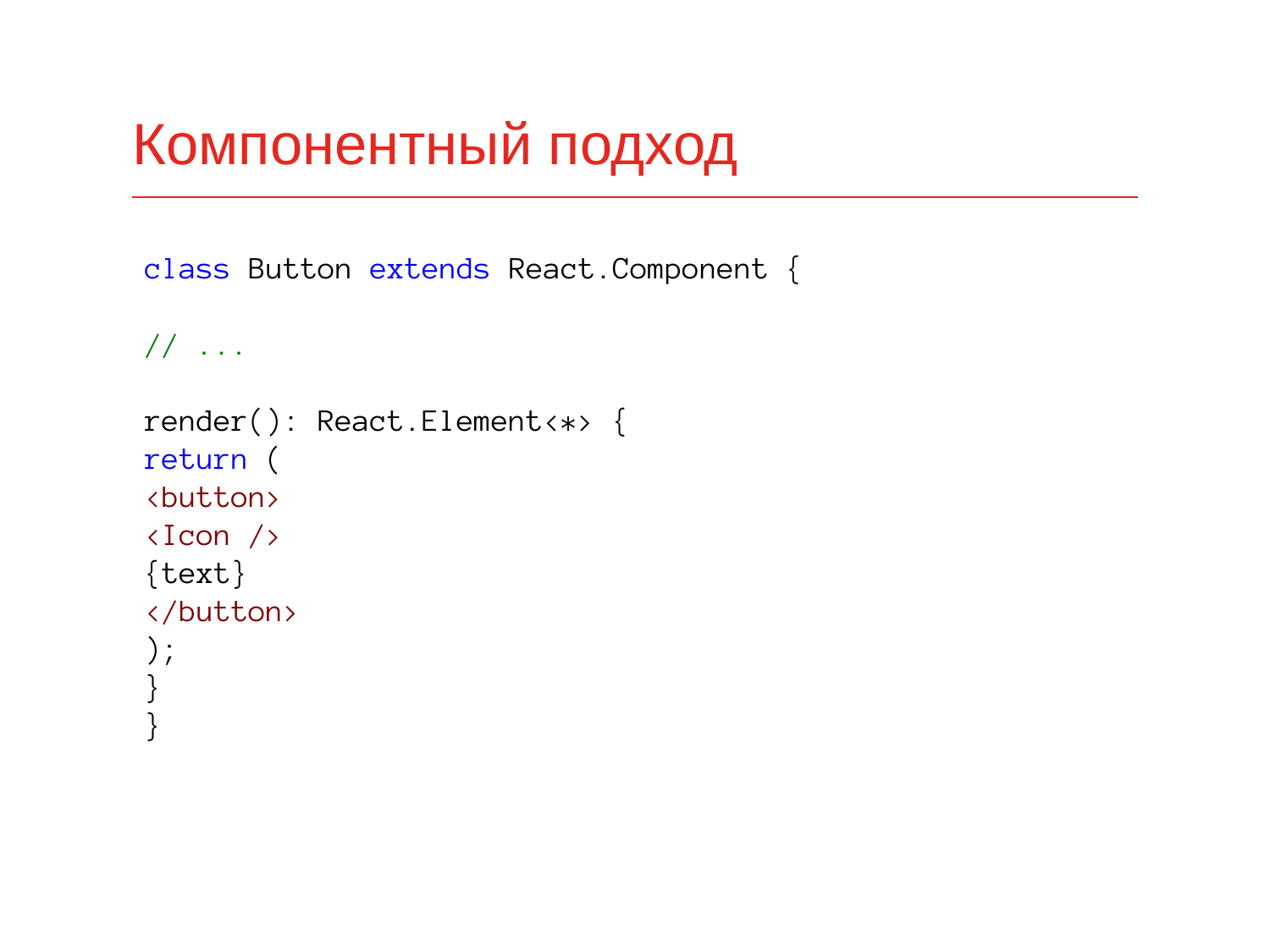

# Компонентный подход
class Button extends React.Component {
// ...
render(): React.Element<*> {
return (
<button>
<Icon />
{text}
</button>
);
}
}